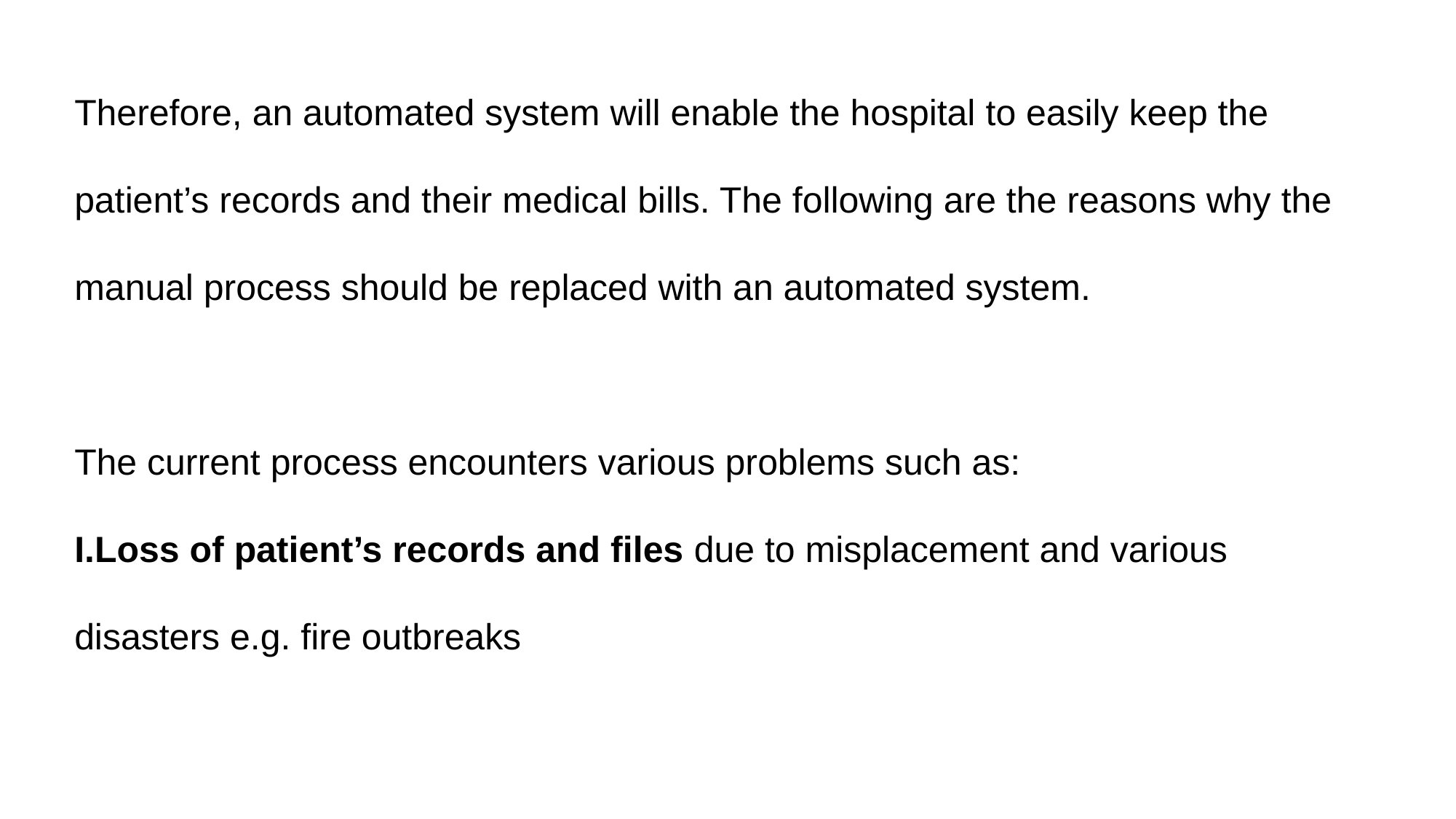

Therefore, an automated system will enable the hospital to easily keep the patient’s records and their medical bills. The following are the reasons why the manual process should be replaced with an automated system.

The current process encounters various problems such as:
I.Loss of patient’s records and files due to misplacement and various disasters e.g. fire outbreaks